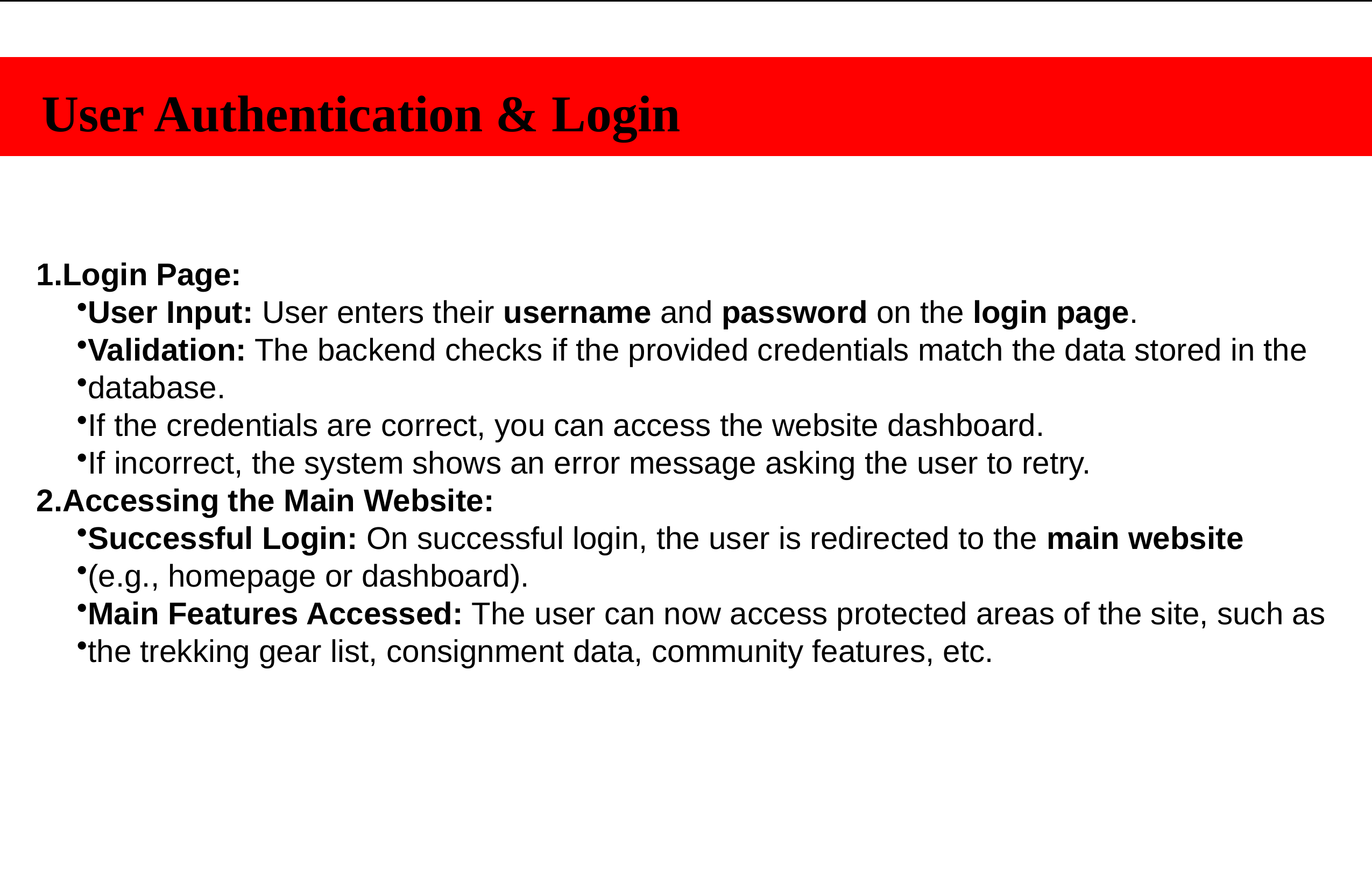

# User Authentication & Login

Login Page:
User Input: User enters their username and password on the login page.
Validation: The backend checks if the provided credentials match the data stored in the
database.
If the credentials are correct, you can access the website dashboard.
If incorrect, the system shows an error message asking the user to retry.
Accessing the Main Website:
Successful Login: On successful login, the user is redirected to the main website
(e.g., homepage or dashboard).
Main Features Accessed: The user can now access protected areas of the site, such as
the trekking gear list, consignment data, community features, etc.